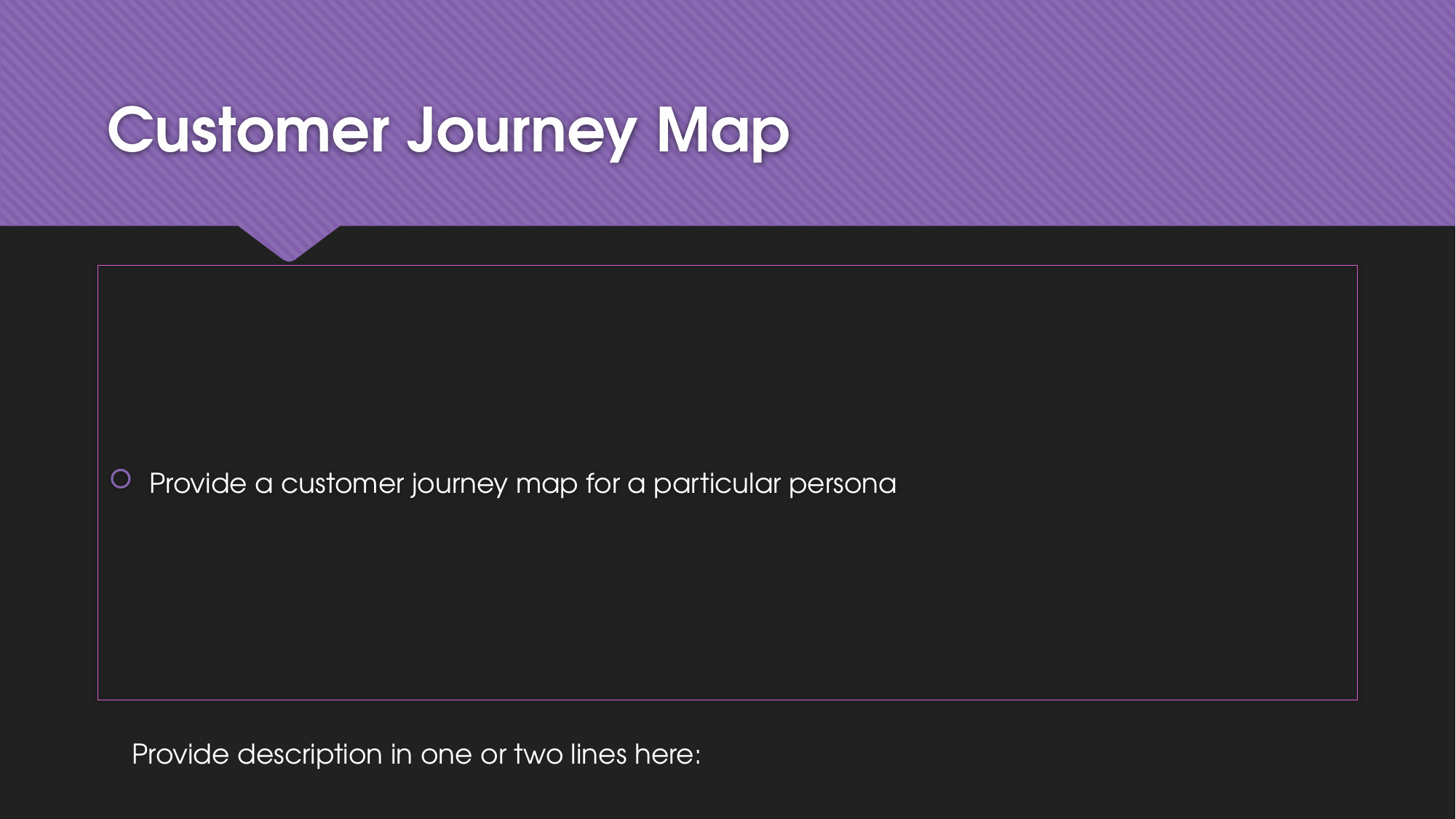

# Customer Journey Map
Provide a customer journey map for a particular persona
Provide description in one or two lines here: